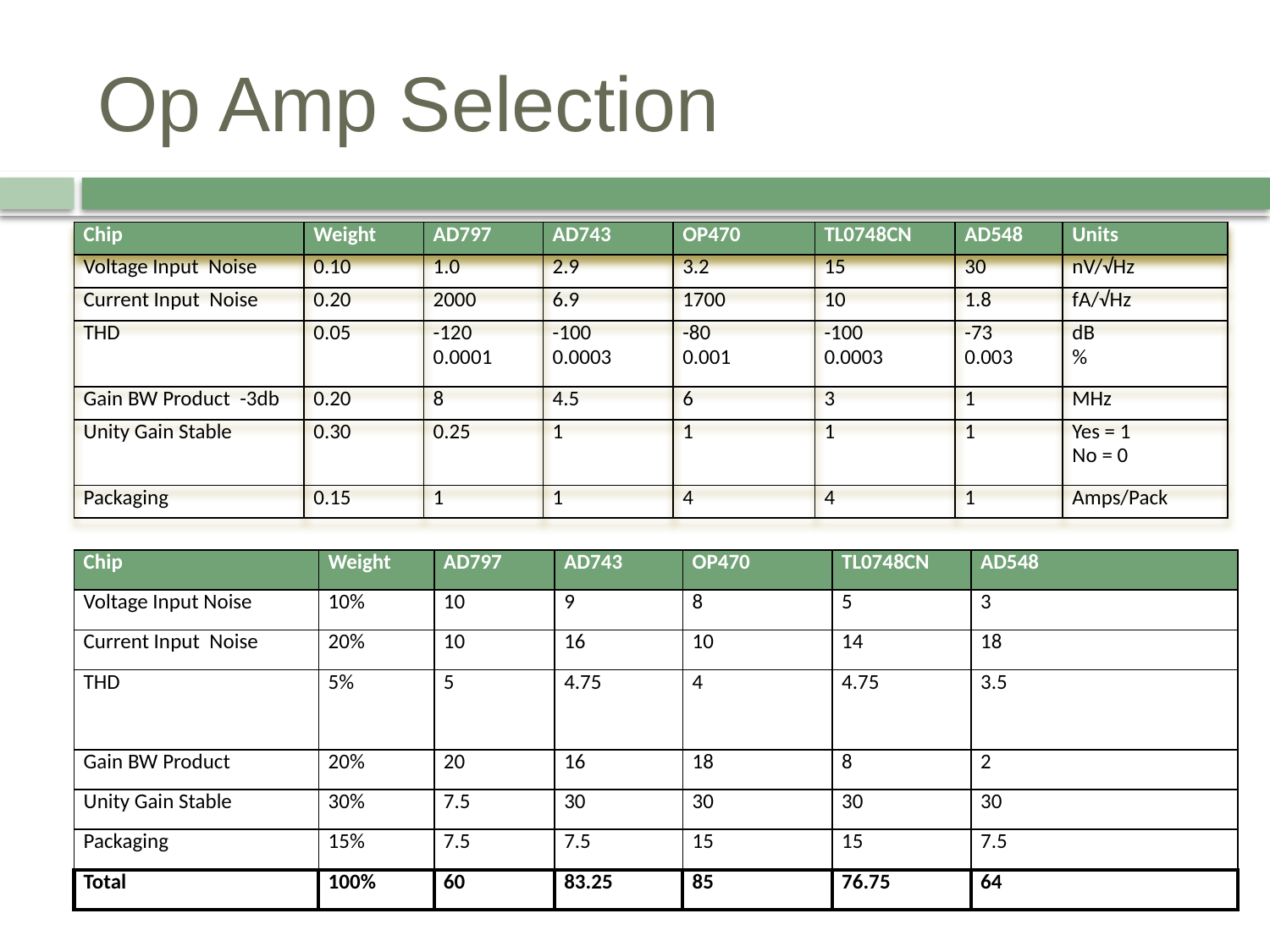

# Op Amp Selection
| Chip | Weight | AD797 | AD743 | OP470 | TL0748CN | AD548 | Units |
| --- | --- | --- | --- | --- | --- | --- | --- |
| Voltage Input Noise | 0.10 | 1.0 | 2.9 | 3.2 | 15 | 30 | nV/√Hz |
| Current Input Noise | 0.20 | 2000 | 6.9 | 1700 | 10 | 1.8 | fA/√Hz |
| THD | 0.05 | -120 0.0001 | -100 0.0003 | -80 0.001 | -100 0.0003 | -73 0.003 | dB % |
| Gain BW Product -3db | 0.20 | 8 | 4.5 | 6 | 3 | 1 | MHz |
| Unity Gain Stable | 0.30 | 0.25 | 1 | 1 | 1 | 1 | Yes = 1 No = 0 |
| Packaging | 0.15 | 1 | 1 | 4 | 4 | 1 | Amps/Pack |
| Chip | Weight | AD797 | AD743 | OP470 | TL0748CN | AD548 |
| --- | --- | --- | --- | --- | --- | --- |
| Voltage Input Noise | 10% | 10 | 9 | 8 | 5 | 3 |
| Current Input Noise | 20% | 10 | 16 | 10 | 14 | 18 |
| THD | 5% | 5 | 4.75 | 4 | 4.75 | 3.5 |
| Gain BW Product | 20% | 20 | 16 | 18 | 8 | 2 |
| Unity Gain Stable | 30% | 7.5 | 30 | 30 | 30 | 30 |
| Packaging | 15% | 7.5 | 7.5 | 15 | 15 | 7.5 |
| Total | 100% | 60 | 83.25 | 85 | 76.75 | 64 |